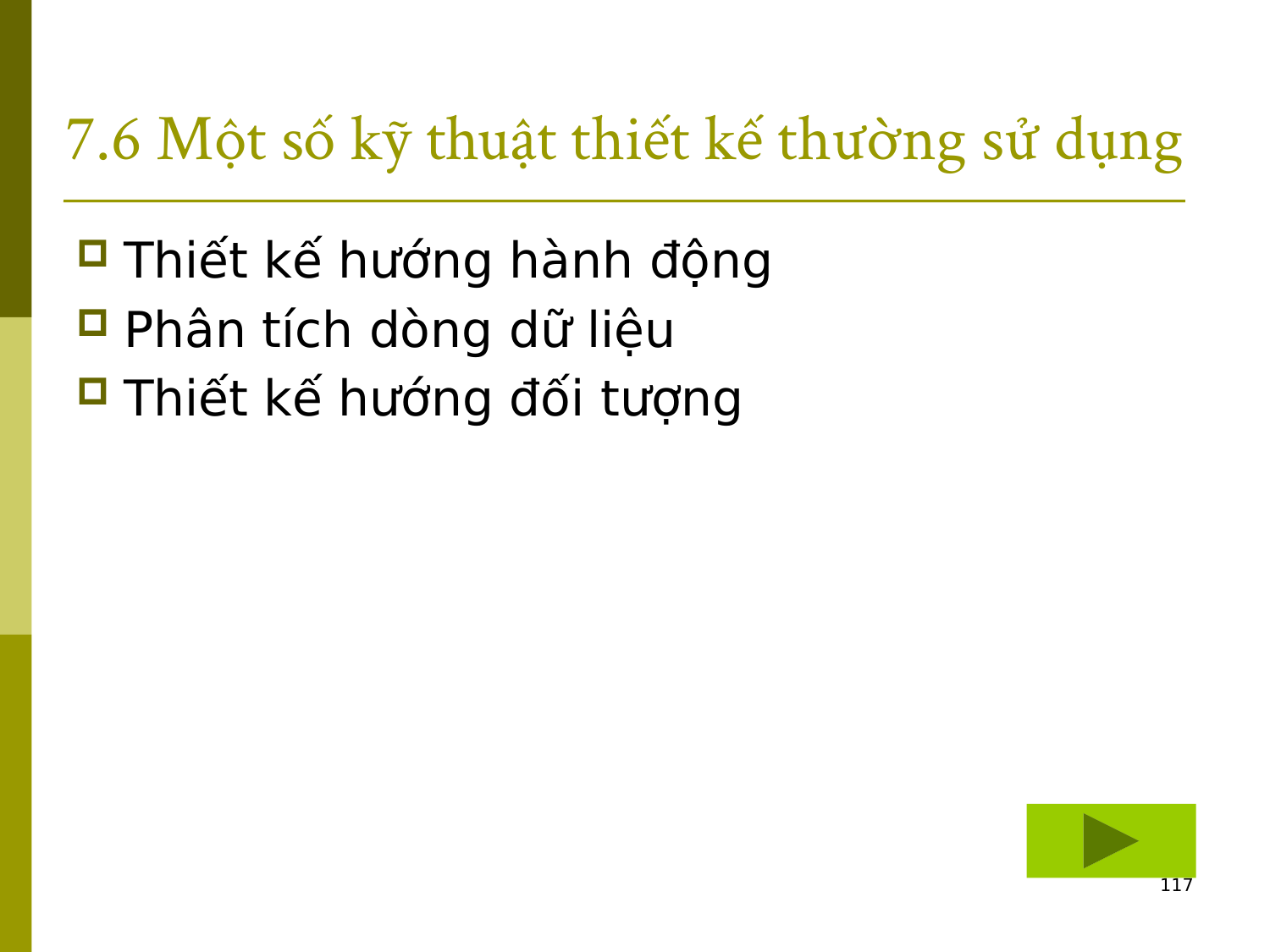

# 7.6 Một số kỹ thuật thiết kế thường sử dụng
Thiết kế hướng hành động
Phân tích dòng dữ liệu
Thiết kế hướng đối tượng

117